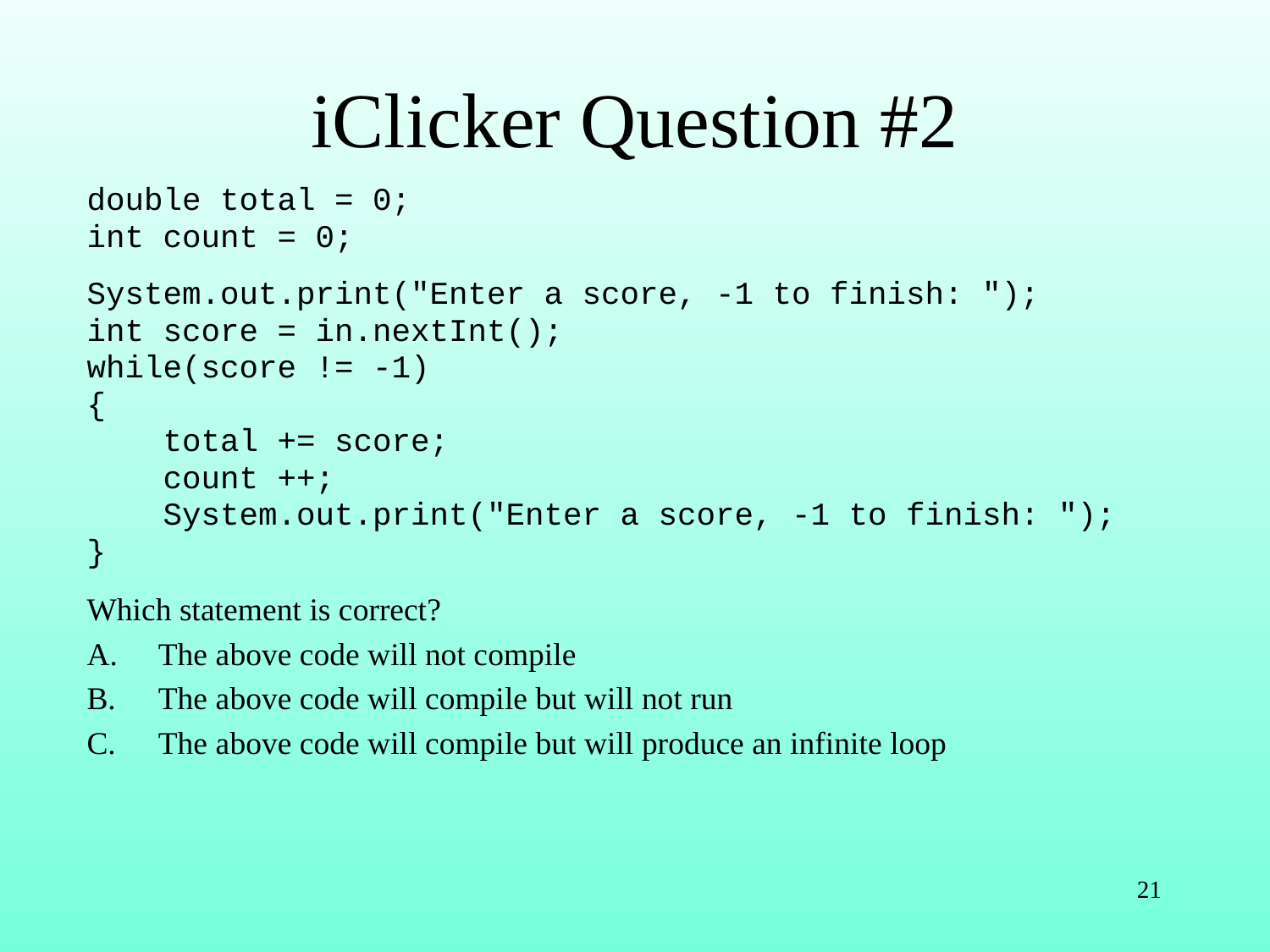

# iClicker Question #2
double total = 0;
int count = 0;

System.out.print("Enter a score, -1 to finish: ");
int score = in.nextInt();
while(score != -1)
{
    total += score;
    count ++;
    System.out.print("Enter a score, -1 to finish: ");
}

Which statement is correct?
The above code will not compile
The above code will compile but will not run
The above code will compile but will produce an infinite loop
21